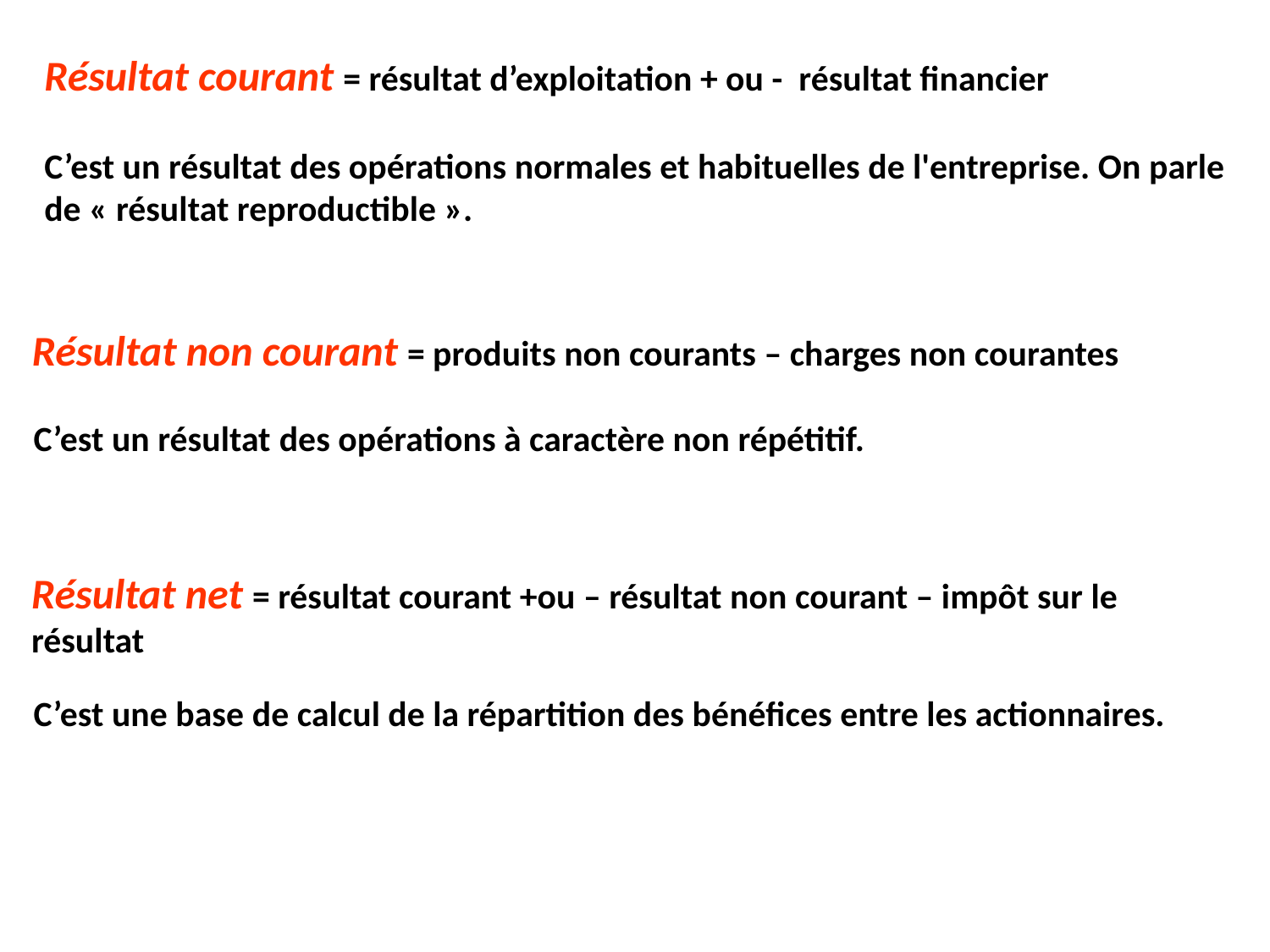

Résultat courant = résultat d’exploitation + ou -  résultat financier
C’est un résultat des opérations normales et habituelles de l'entreprise. On parle de « résultat reproductible ».
Résultat non courant = produits non courants – charges non courantes
C’est un résultat des opérations à caractère non répétitif.
Résultat net = résultat courant +ou – résultat non courant – impôt sur le résultat
C’est une base de calcul de la répartition des bénéfices entre les actionnaires.